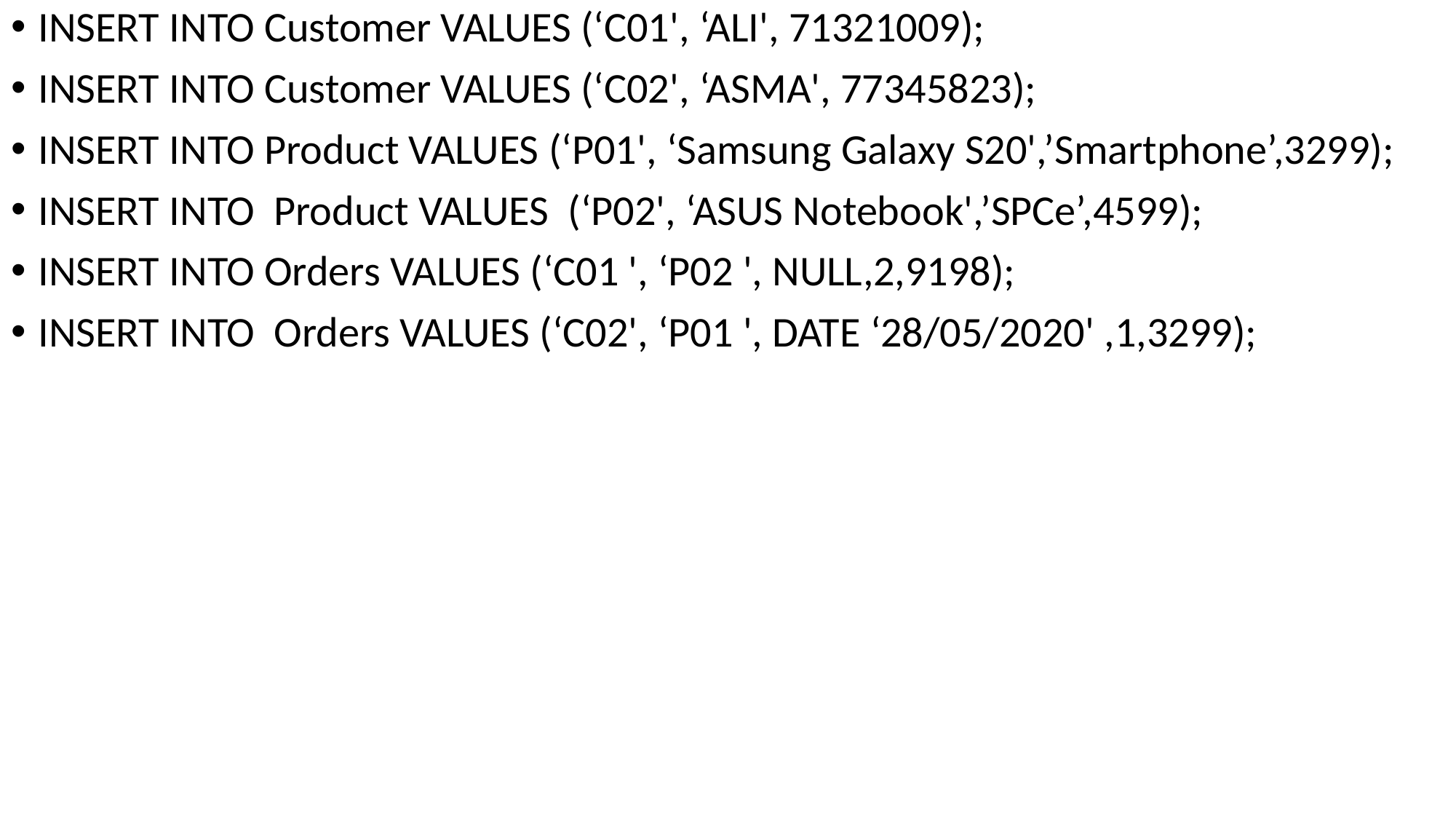

INSERT INTO Customer VALUES (‘C01', ‘ALI', 71321009);
INSERT INTO Customer VALUES (‘C02', ‘ASMA', 77345823);
INSERT INTO Product VALUES (‘P01', ‘Samsung Galaxy S20',’Smartphone’,3299);
INSERT INTO  Product VALUES  (‘P02', ‘ASUS Notebook',’SPCe’,4599);
INSERT INTO Orders VALUES (‘C01 ', ‘P02 ', NULL,2,9198);
INSERT INTO  Orders VALUES (‘C02', ‘P01 ', DATE ‘28/05/2020' ,1,3299);